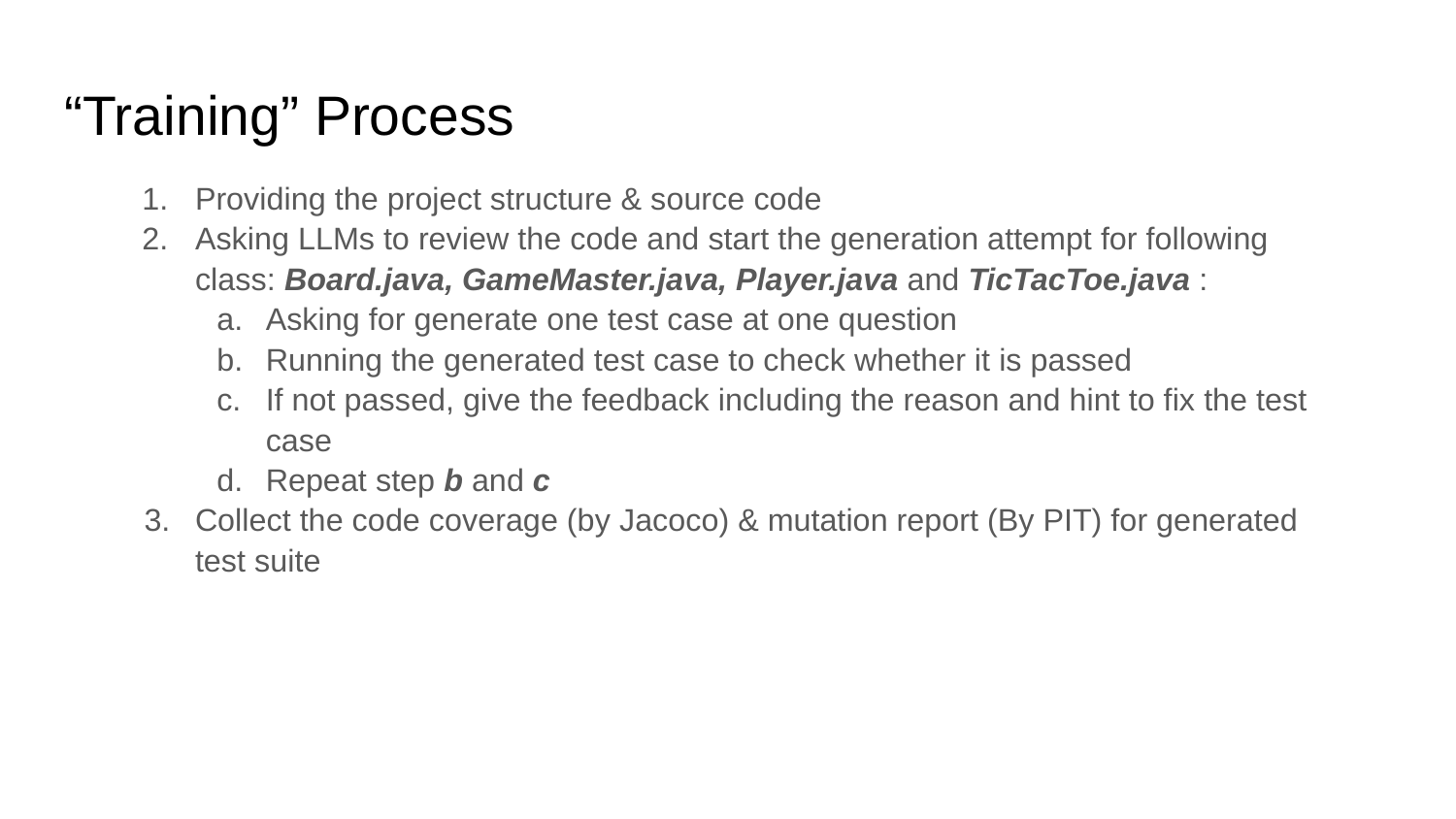

# “Training” Process

Providing the project structure & source code
Asking LLMs to review the code and start the generation attempt for following class: Board.java, GameMaster.java, Player.java and TicTacToe.java :
Asking for generate one test case at one question
Running the generated test case to check whether it is passed
If not passed, give the feedback including the reason and hint to fix the test case
Repeat step b and c
Collect the code coverage (by Jacoco) & mutation report (By PIT) for generated test suite